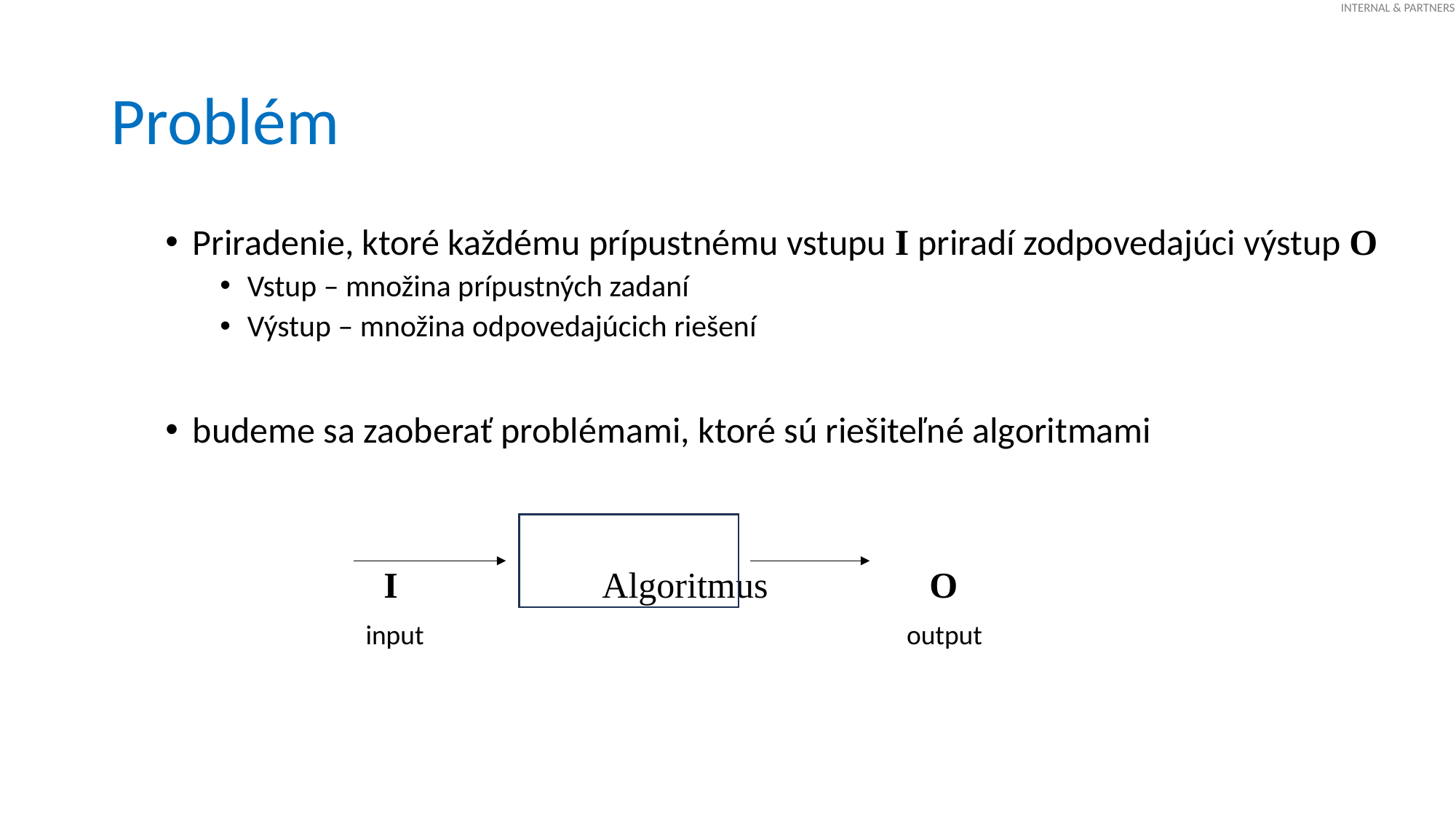

# Problém
Priradenie, ktoré každému prípustnému vstupu I priradí zodpovedajúci výstup O
Vstup – množina prípustných zadaní
Výstup – množina odpovedajúcich riešení

budeme sa zaoberať problémami, ktoré sú riešiteľné algoritmami

		I		Algoritmus		O
	          input				              output